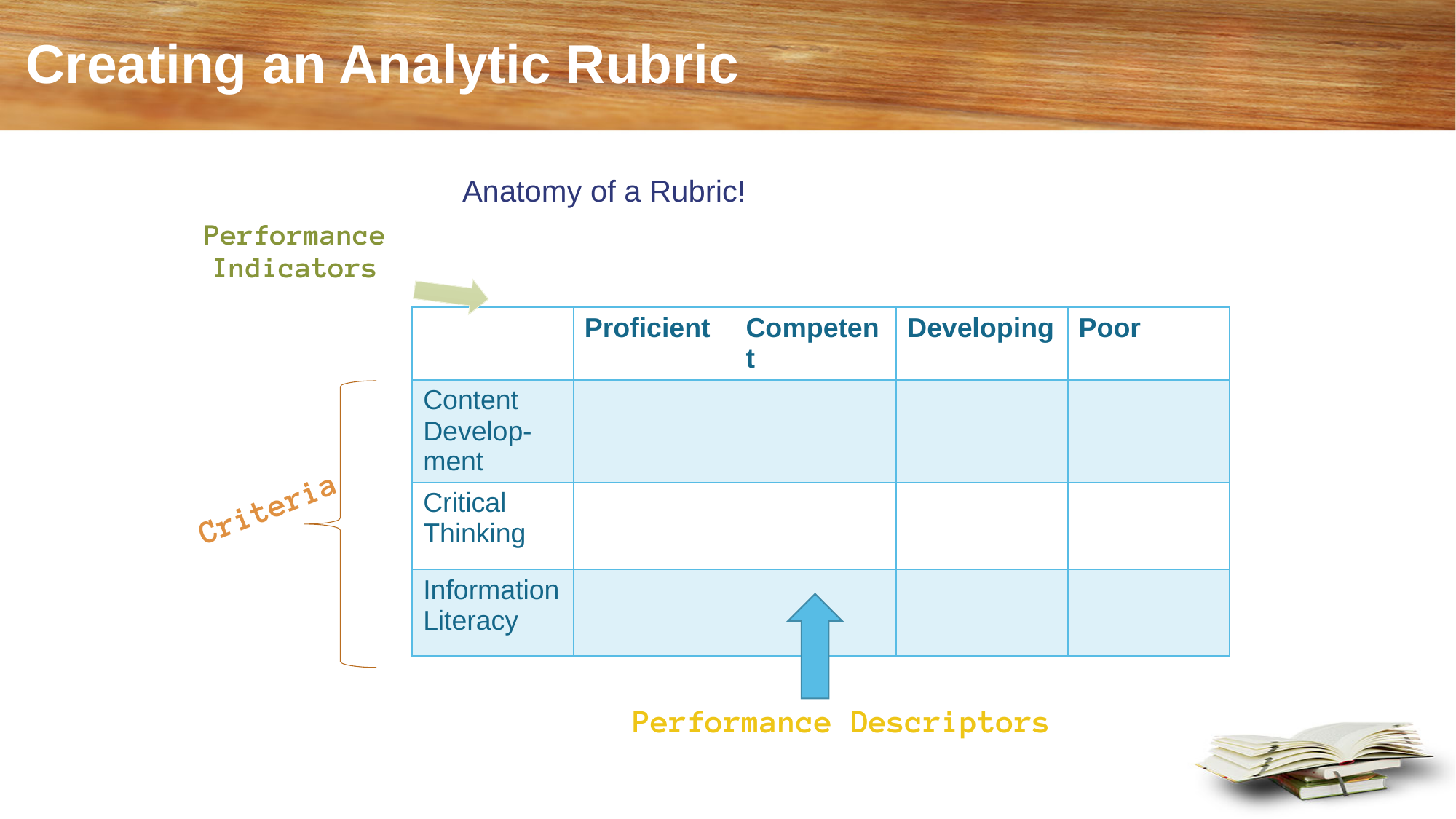

# Creating an Analytic Rubric
Anatomy of a Rubric!
Performance Indicators

|  | Proficient | Competent | Developing | Poor |
| --- | --- | --- | --- | --- |
| Content Develop-ment |  |  |  |  |
| Critical Thinking |  |  |  |  |
| Information Literacy |  |  |  |  |

Criteria

Performance Descriptors